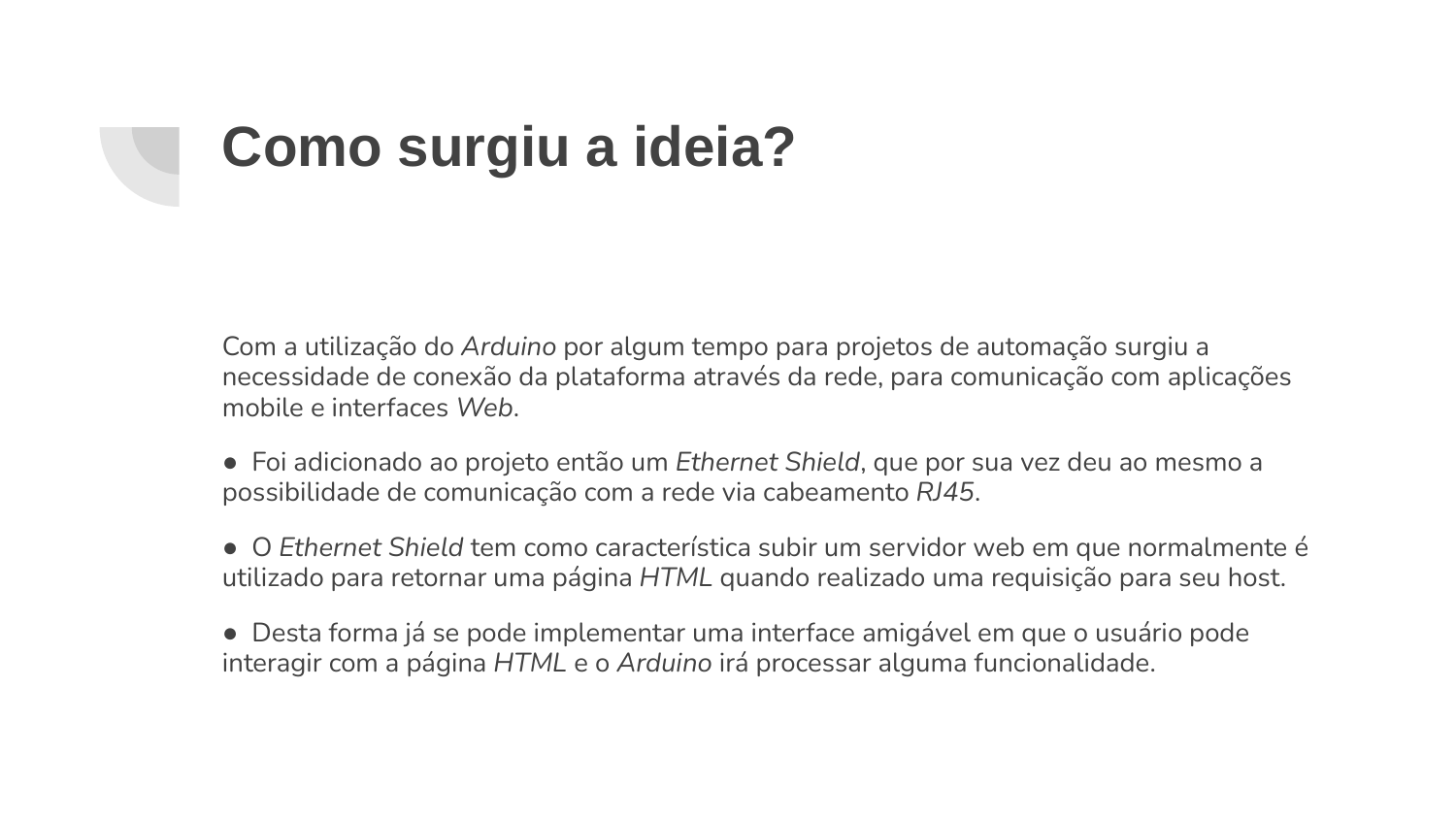

# Como surgiu a ideia?
Com a utilização do Arduino por algum tempo para projetos de automação surgiu a necessidade de conexão da plataforma através da rede, para comunicação com aplicações mobile e interfaces Web.
●  Foi adicionado ao projeto então um Ethernet Shield, que por sua vez deu ao mesmo a possibilidade de comunicação com a rede via cabeamento RJ45.
●  O Ethernet Shield tem como característica subir um servidor web em que normalmente é utilizado para retornar uma página HTML quando realizado uma requisição para seu host.
●  Desta forma já se pode implementar uma interface amigável em que o usuário pode interagir com a página HTML e o Arduino irá processar alguma funcionalidade.